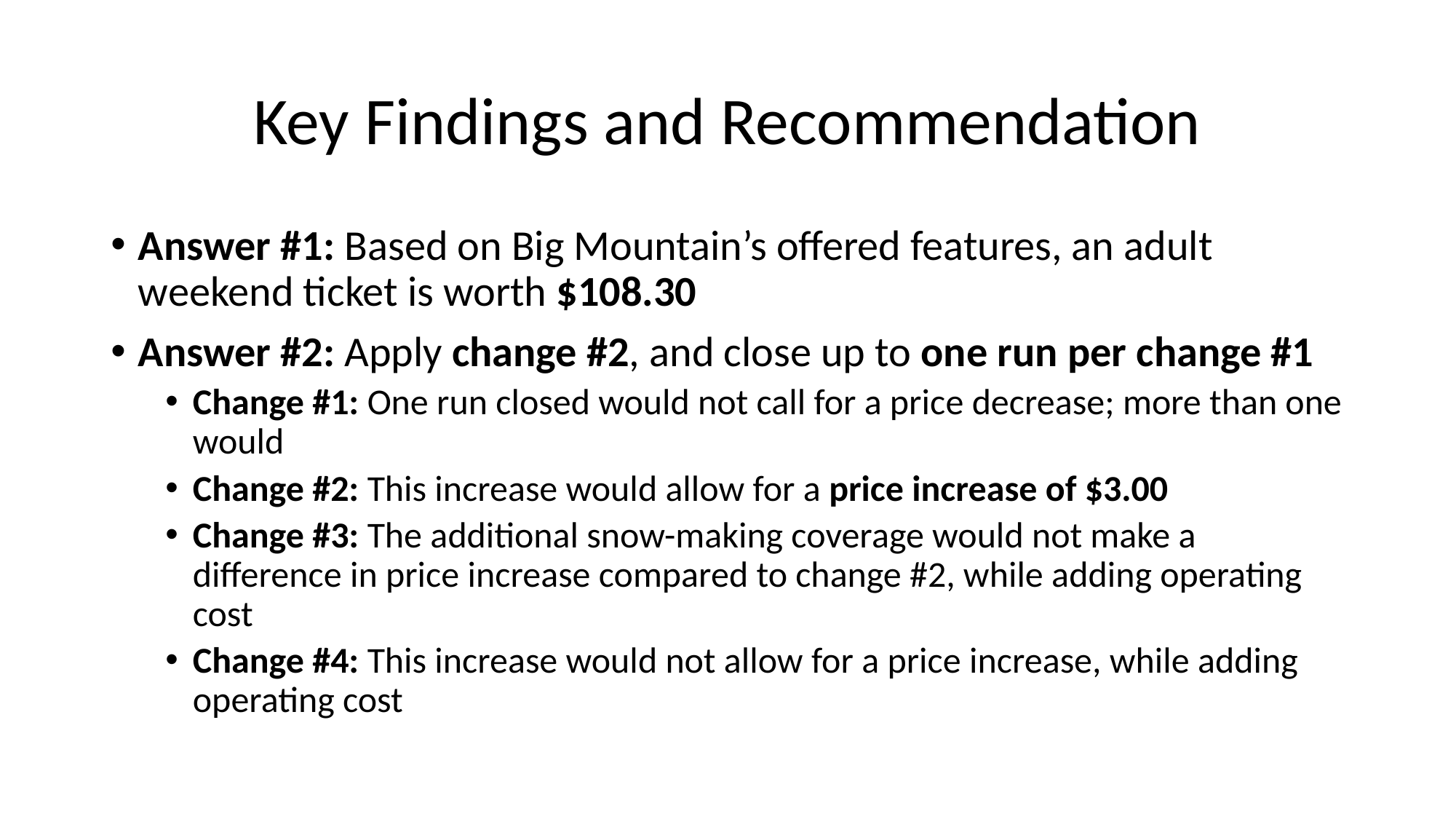

# Key Findings and Recommendation
Answer #1: Based on Big Mountain’s offered features, an adult weekend ticket is worth $108.30
Answer #2: Apply change #2, and close up to one run per change #1
Change #1: One run closed would not call for a price decrease; more than one would
Change #2: This increase would allow for a price increase of $3.00
Change #3: The additional snow-making coverage would not make a difference in price increase compared to change #2, while adding operating cost
Change #4: This increase would not allow for a price increase, while adding operating cost